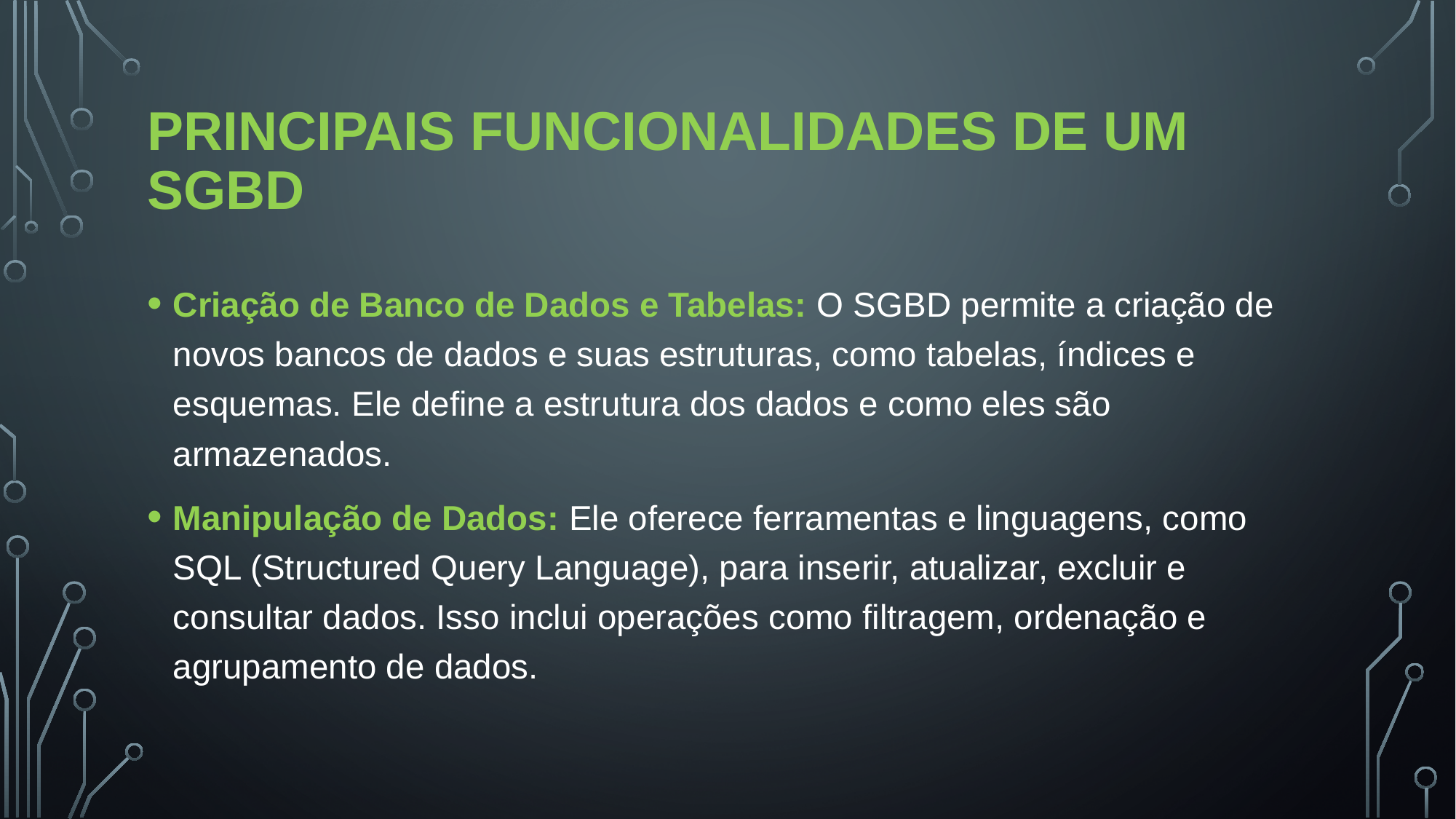

# Principais Funcionalidades de um SGBD
Criação de Banco de Dados e Tabelas: O SGBD permite a criação de novos bancos de dados e suas estruturas, como tabelas, índices e esquemas. Ele define a estrutura dos dados e como eles são armazenados.
Manipulação de Dados: Ele oferece ferramentas e linguagens, como SQL (Structured Query Language), para inserir, atualizar, excluir e consultar dados. Isso inclui operações como filtragem, ordenação e agrupamento de dados.